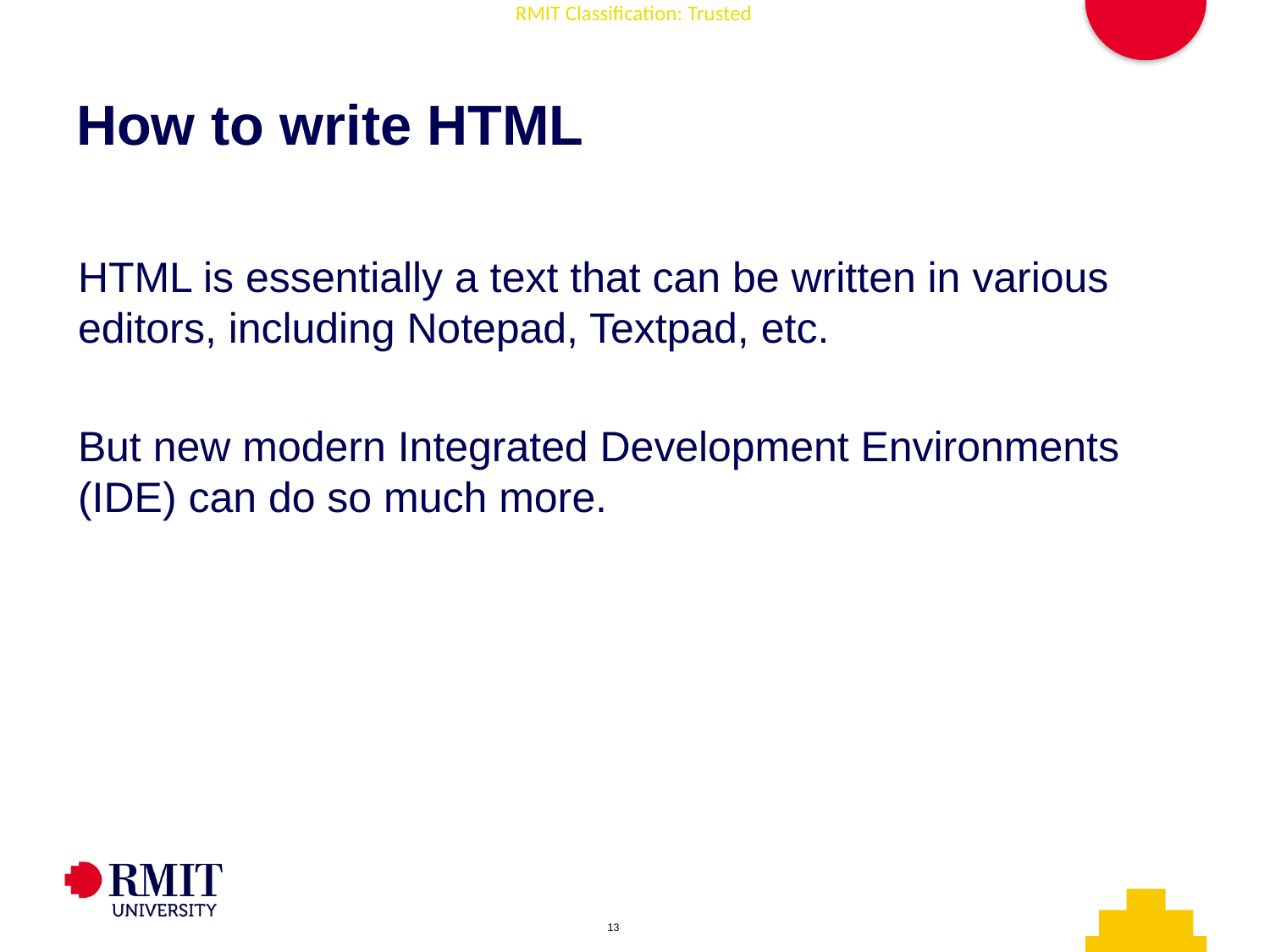

# How to write HTML
HTML is essentially a text that can be written in various editors, including Notepad, Textpad, etc.

But new modern Integrated Development Environments (IDE) can do so much more.
AD006 Associate Degree in IT